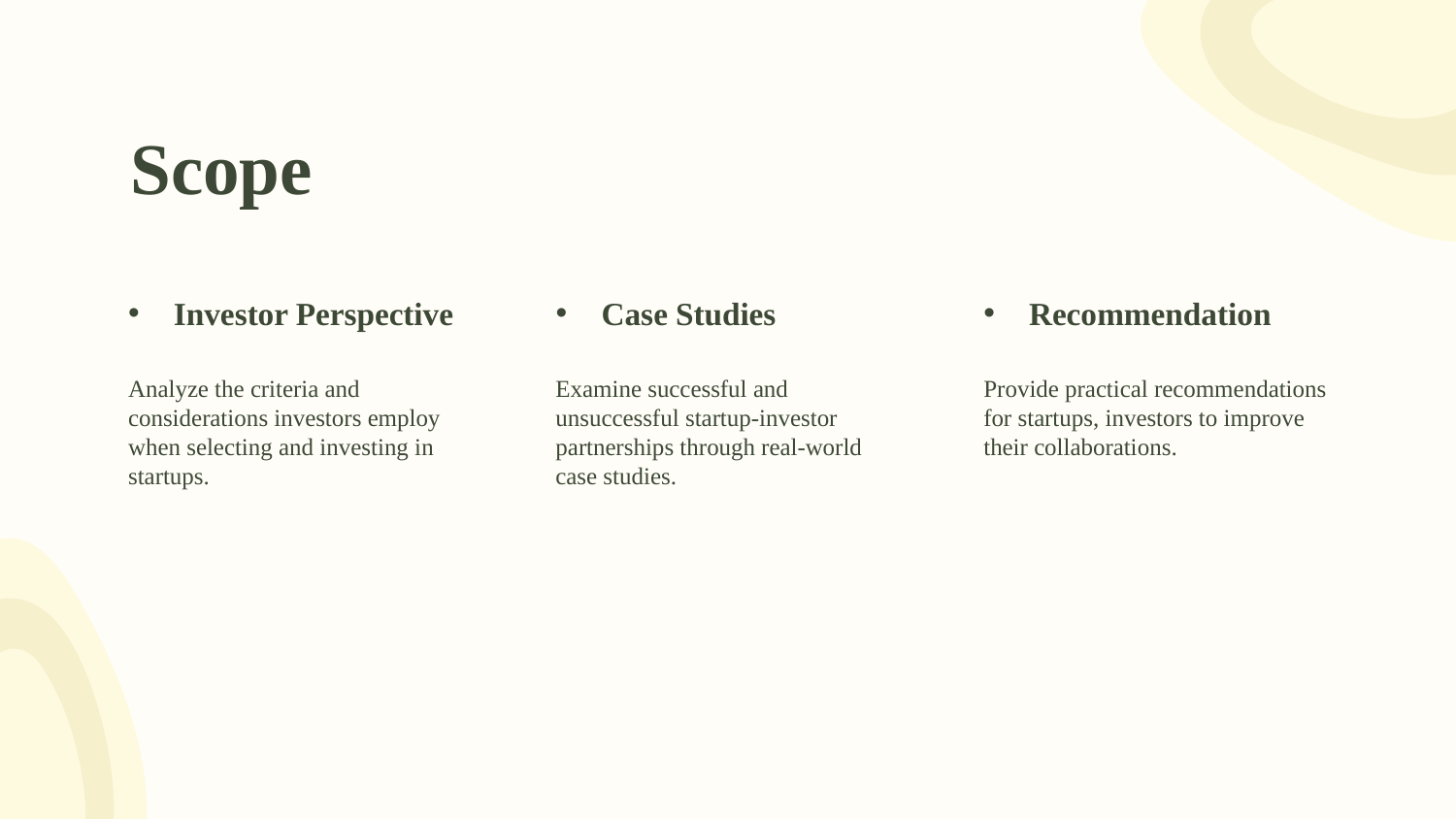

# Scope
Investor Perspective
Case Studies
Recommendation
Analyze the criteria and considerations investors employ when selecting and investing in startups.

Examine successful and unsuccessful startup-investor partnerships through real-world case studies.

Provide practical recommendations for startups, investors to improve their collaborations.